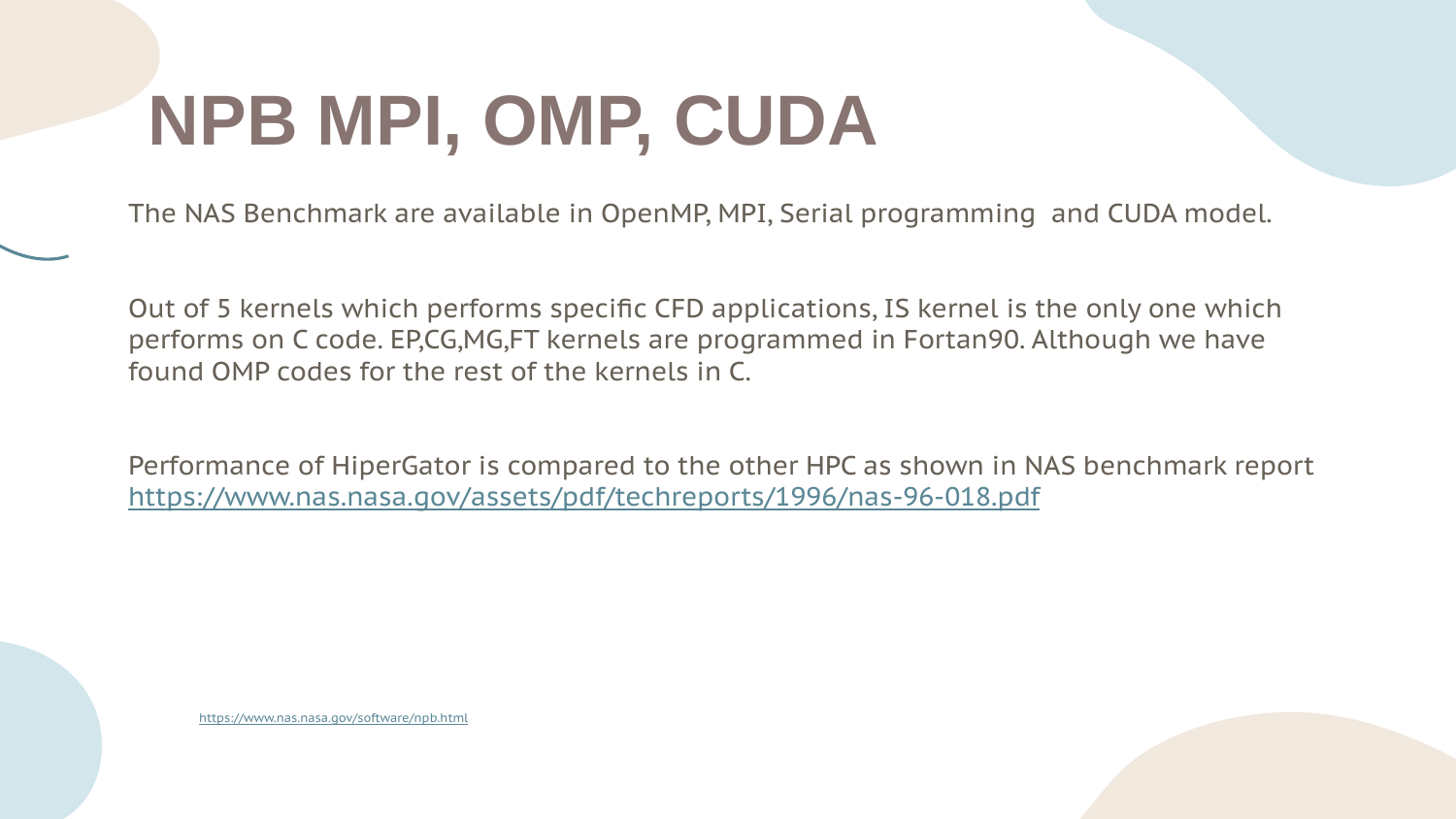

# NPB MPI, OMP, CUDA
The NAS Benchmark are available in OpenMP, MPI, Serial programming  and CUDA model.

Out of 5 kernels which performs specific CFD applications, IS kernel is the only one which performs on C code. EP,CG,MG,FT kernels are programmed in Fortan90. Although we have found OMP codes for the rest of the kernels in C.

Performance of HiperGator is compared to the other HPC as shown in NAS benchmark report
https://www.nas.nasa.gov/assets/pdf/techreports/1996/nas-96-018.pdf

https://www.nas.nasa.gov/software/npb.html